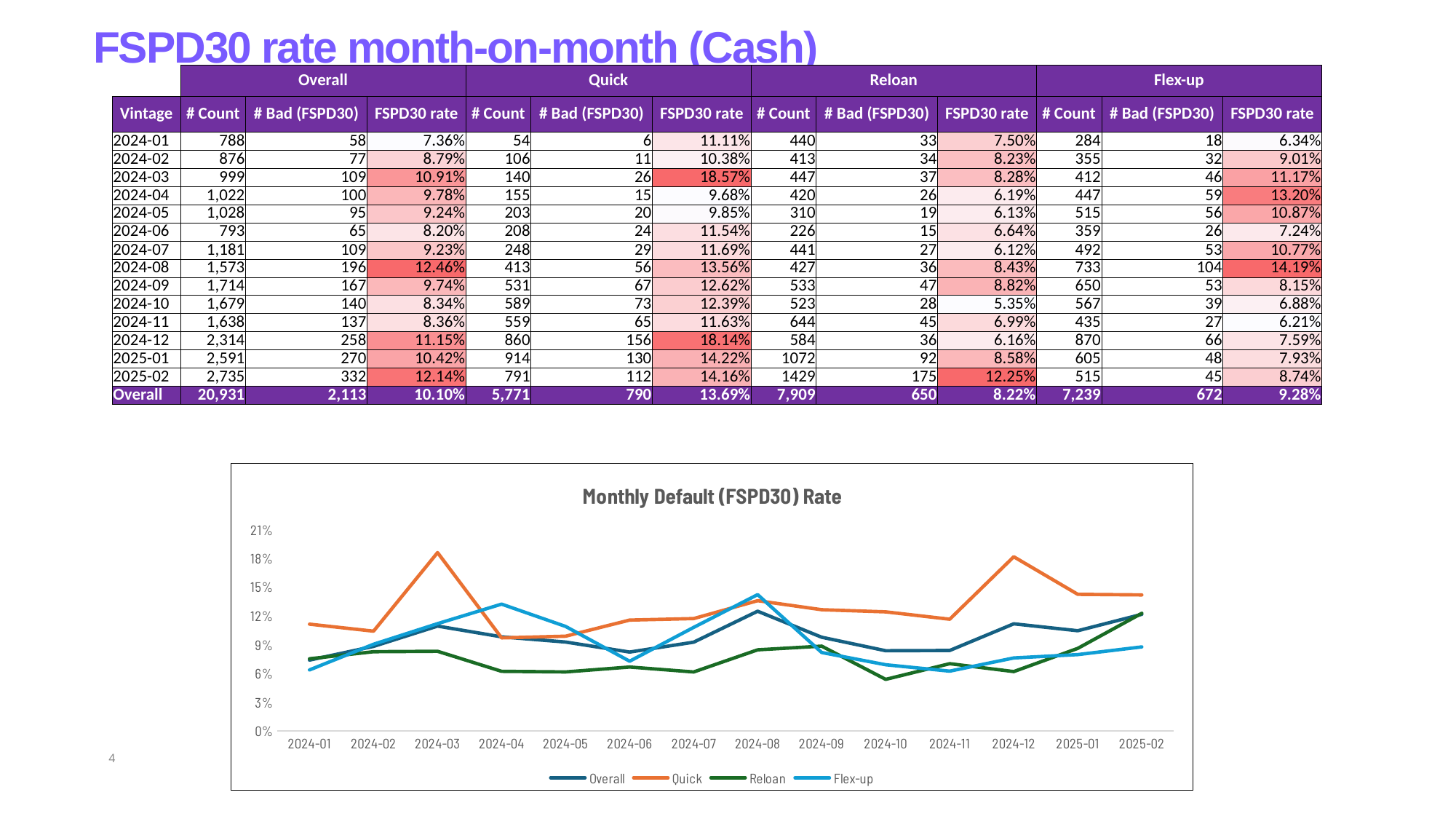

# FSPD30 rate month-on-month (Cash)
|  | Overall |  |  | Quick |  |  | Reloan |  |  | Flex-up |  |  |
| --- | --- | --- | --- | --- | --- | --- | --- | --- | --- | --- | --- | --- |
| Vintage | # Count | # Bad (FSPD30) | FSPD30 rate | # Count | # Bad (FSPD30) | FSPD30 rate | # Count | # Bad (FSPD30) | FSPD30 rate | # Count | # Bad (FSPD30) | FSPD30 rate |
| 2024-01 | 788 | 58 | 7.36% | 54 | 6 | 11.11% | 440 | 33 | 7.50% | 284 | 18 | 6.34% |
| 2024-02 | 876 | 77 | 8.79% | 106 | 11 | 10.38% | 413 | 34 | 8.23% | 355 | 32 | 9.01% |
| 2024-03 | 999 | 109 | 10.91% | 140 | 26 | 18.57% | 447 | 37 | 8.28% | 412 | 46 | 11.17% |
| 2024-04 | 1,022 | 100 | 9.78% | 155 | 15 | 9.68% | 420 | 26 | 6.19% | 447 | 59 | 13.20% |
| 2024-05 | 1,028 | 95 | 9.24% | 203 | 20 | 9.85% | 310 | 19 | 6.13% | 515 | 56 | 10.87% |
| 2024-06 | 793 | 65 | 8.20% | 208 | 24 | 11.54% | 226 | 15 | 6.64% | 359 | 26 | 7.24% |
| 2024-07 | 1,181 | 109 | 9.23% | 248 | 29 | 11.69% | 441 | 27 | 6.12% | 492 | 53 | 10.77% |
| 2024-08 | 1,573 | 196 | 12.46% | 413 | 56 | 13.56% | 427 | 36 | 8.43% | 733 | 104 | 14.19% |
| 2024-09 | 1,714 | 167 | 9.74% | 531 | 67 | 12.62% | 533 | 47 | 8.82% | 650 | 53 | 8.15% |
| 2024-10 | 1,679 | 140 | 8.34% | 589 | 73 | 12.39% | 523 | 28 | 5.35% | 567 | 39 | 6.88% |
| 2024-11 | 1,638 | 137 | 8.36% | 559 | 65 | 11.63% | 644 | 45 | 6.99% | 435 | 27 | 6.21% |
| 2024-12 | 2,314 | 258 | 11.15% | 860 | 156 | 18.14% | 584 | 36 | 6.16% | 870 | 66 | 7.59% |
| 2025-01 | 2,591 | 270 | 10.42% | 914 | 130 | 14.22% | 1072 | 92 | 8.58% | 605 | 48 | 7.93% |
| 2025-02 | 2,735 | 332 | 12.14% | 791 | 112 | 14.16% | 1429 | 175 | 12.25% | 515 | 45 | 8.74% |
| Overall | 20,931 | 2,113 | 10.10% | 5,771 | 790 | 13.69% | 7,909 | 650 | 8.22% | 7,239 | 672 | 9.28% |

### Chart: Monthly Default (FSPD30) Rate

| Category | Overall | Quick | Reloan | Flex-up |
|---|---|---|---|---|
| 2024-01 | 0.07360406091370558 | 0.111111111111111 | 0.075 | 0.0633802816901408 |
| 2024-02 | 0.08789954337899543 | 0.10377358490566 | 0.0823244552058111 | 0.0901408450704225 |
| 2024-03 | 0.1091091091091091 | 0.185714285714285 | 0.0827740492170022 | 0.111650485436893 |
| 2024-04 | 0.09784735812133072 | 0.0967741935483871 | 0.0619047619047619 | 0.131991051454138 |
| 2024-05 | 0.09241245136186771 | 0.0985221674876847 | 0.0612903225806451 | 0.108737864077669 |
| 2024-06 | 0.08196721311475409 | 0.115384615384615 | 0.0663716814159292 | 0.0724233983286908 |
| 2024-07 | 0.09229466553767993 | 0.116935483870967 | 0.0612244897959183 | 0.107723577235772 |
| 2024-08 | 0.12460267005721551 | 0.135593220338983 | 0.0843091334894613 | 0.141882673942701 |
| 2024-09 | 0.09743290548424738 | 0.126177024482109 | 0.0881801125703564 | 0.0815384615384615 |
| 2024-10 | 0.08338296605122096 | 0.123938879456706 | 0.0535372848948374 | 0.0687830687830687 |
| 2024-11 | 0.08363858363858363 | 0.116279069767441 | 0.0698757763975155 | 0.0620689655172413 |
| 2024-12 | 0.111495246326707 | 0.181395348837209 | 0.0616438356164383 | 0.0758620689655172 |
| 2025-01 | 0.10420686993438827 | 0.142231947483588 | 0.085820895522388 | 0.0793388429752066 |
| 2025-02 | 0.12138939670932358 | 0.141592920353982 | 0.122463261021693 | 0.087378640776699 |
4